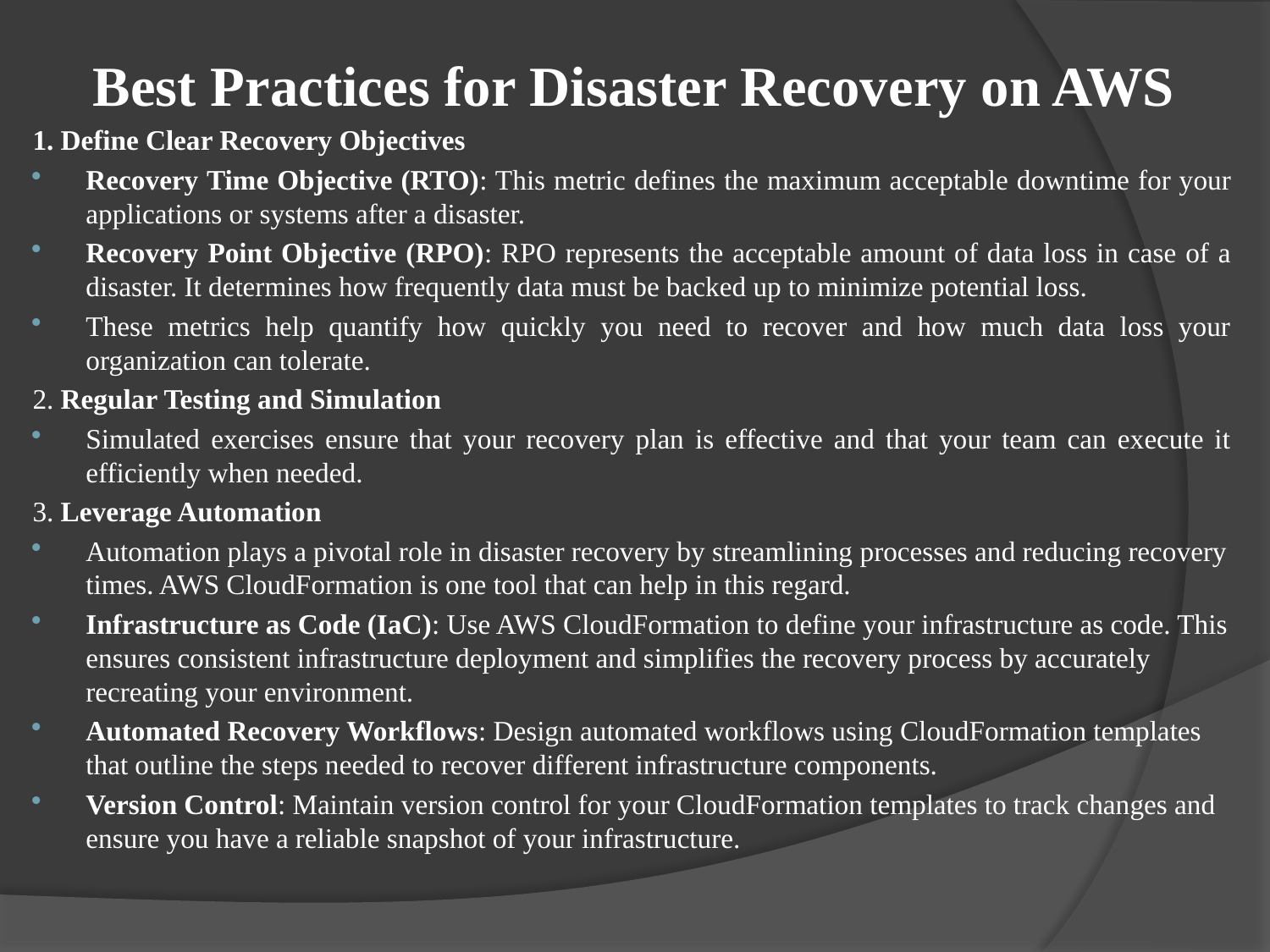

# Best Practices for Disaster Recovery on AWS
1. Define Clear Recovery Objectives
Recovery Time Objective (RTO): This metric defines the maximum acceptable downtime for your applications or systems after a disaster.
Recovery Point Objective (RPO): RPO represents the acceptable amount of data loss in case of a disaster. It determines how frequently data must be backed up to minimize potential loss.
These metrics help quantify how quickly you need to recover and how much data loss your organization can tolerate.
2. Regular Testing and Simulation
Simulated exercises ensure that your recovery plan is effective and that your team can execute it efficiently when needed.
3. Leverage Automation
Automation plays a pivotal role in disaster recovery by streamlining processes and reducing recovery times. AWS CloudFormation is one tool that can help in this regard.
Infrastructure as Code (IaC): Use AWS CloudFormation to define your infrastructure as code. This ensures consistent infrastructure deployment and simplifies the recovery process by accurately recreating your environment.
Automated Recovery Workflows: Design automated workflows using CloudFormation templates that outline the steps needed to recover different infrastructure components.
Version Control: Maintain version control for your CloudFormation templates to track changes and ensure you have a reliable snapshot of your infrastructure.